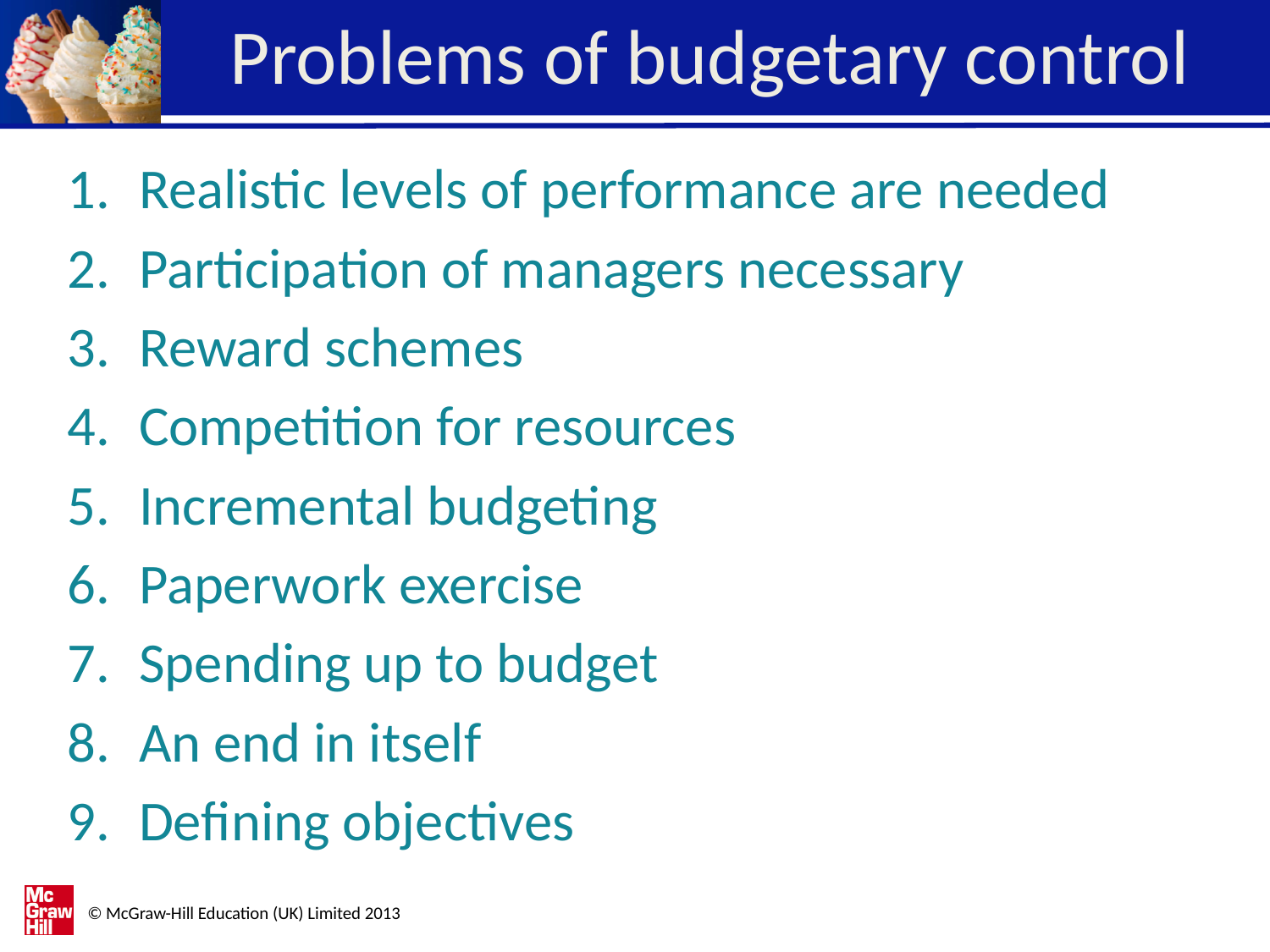

# Problems of budgetary control
Realistic levels of performance are needed
Participation of managers necessary
Reward schemes
Competition for resources
Incremental budgeting
Paperwork exercise
Spending up to budget
An end in itself
Defining objectives